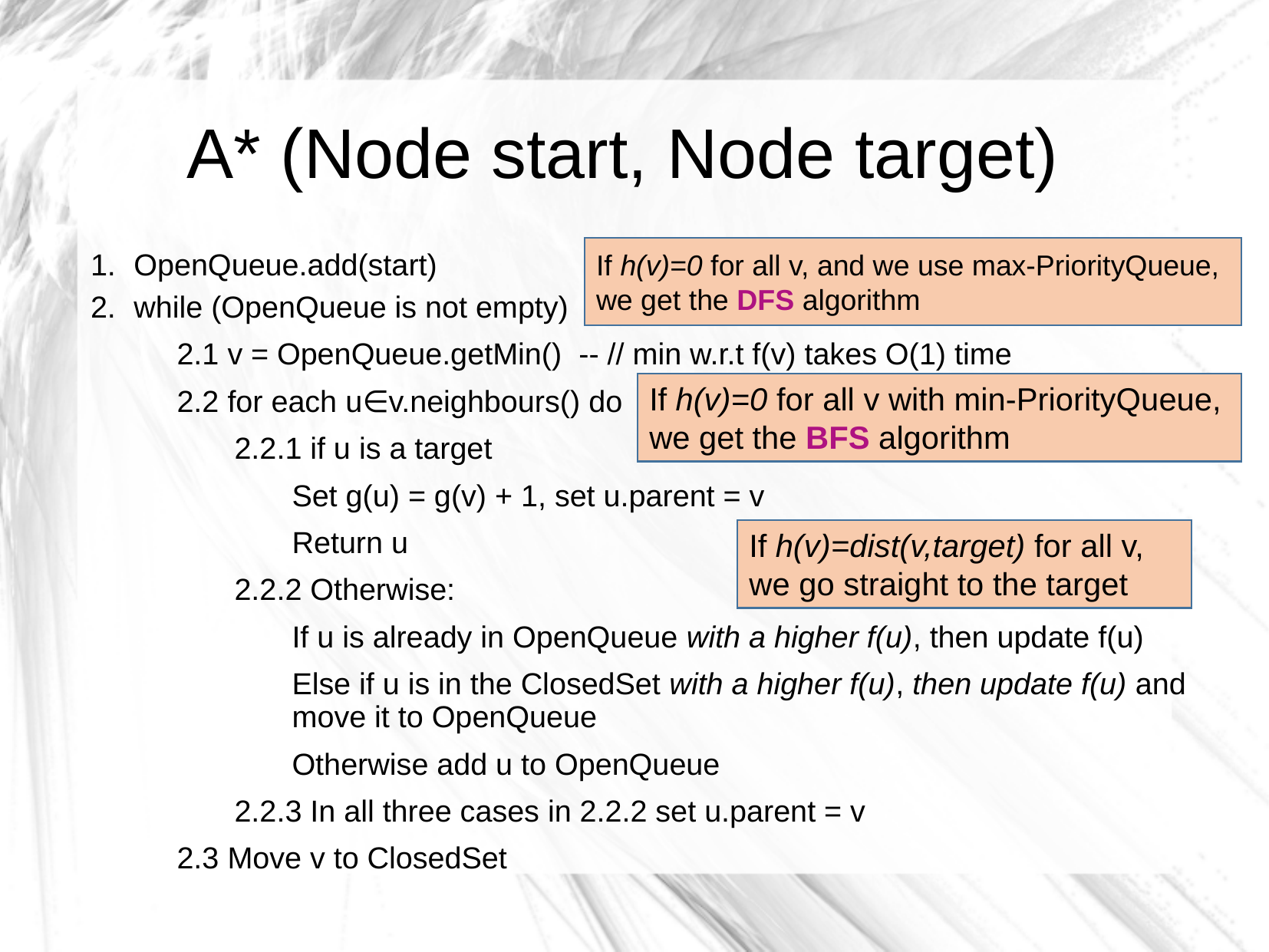

A* (Node start, Node target)
If h(v)=0 for all v, and we use max-PriorityQueue,
we get the DFS algorithm
OpenQueue.add(start)
while (OpenQueue is not empty)
2.1 v = OpenQueue.getMin()  -- // min w.r.t f(v) takes O(1) time
2.2 for each u∈v.neighbours() do
2.2.1 if u is a target
Set g(u) = g(v) + 1, set u.parent = v
Return u
2.2.2 Otherwise:
If u is already in OpenQueue with a higher f(u), then update f(u)
Else if u is in the ClosedSet with a higher f(u), then update f(u) and move it to OpenQueue
Otherwise add u to OpenQueue
2.2.3 In all three cases in 2.2.2 set u.parent = v
2.3 Move v to ClosedSet

If h(v)=0 for all v with min-PriorityQueue,
we get the BFS algorithm
If h(v)=dist(v,target) for all v,
we go straight to the target